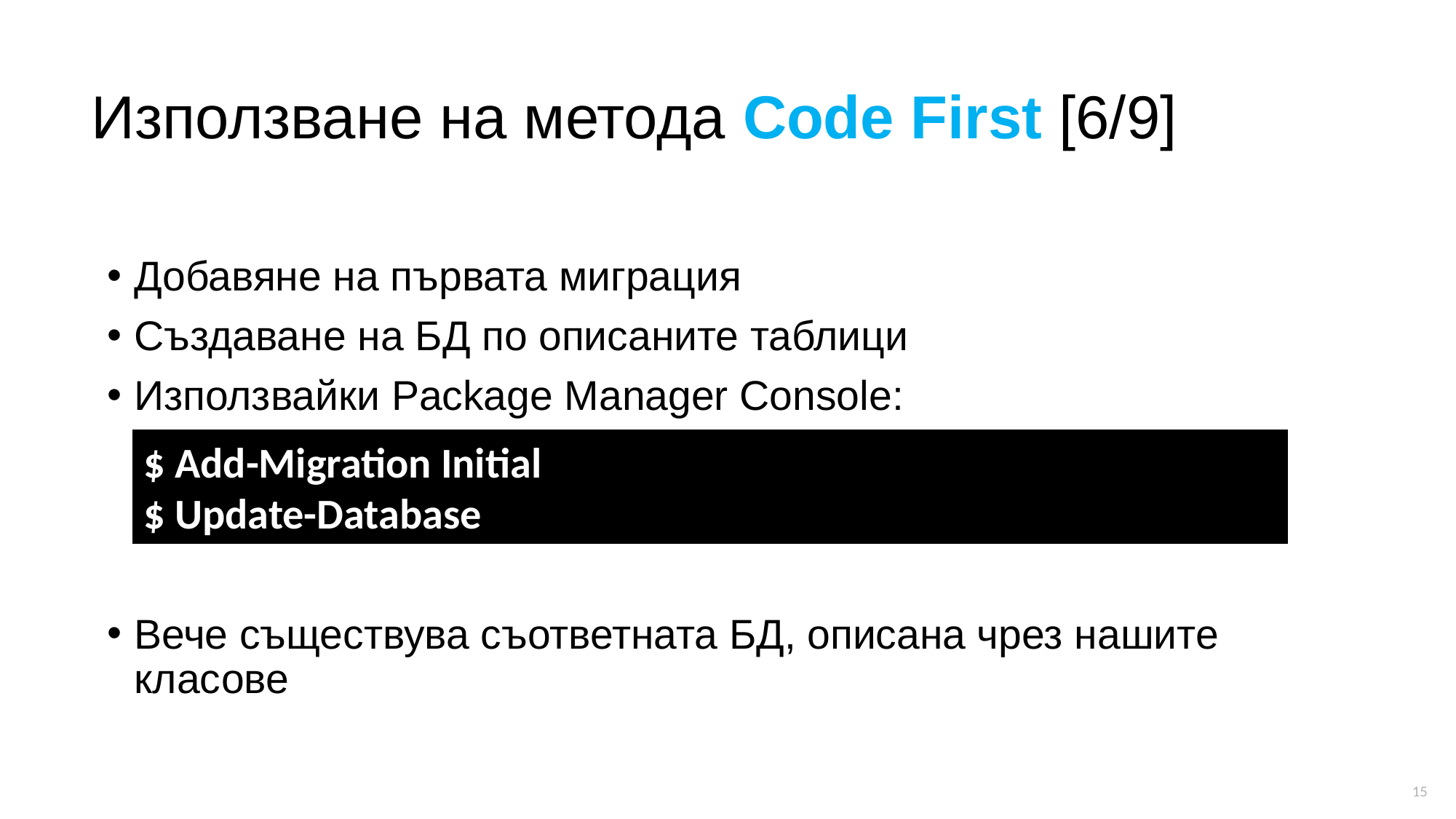

# Използване на метода Code First [6/9]
Добавяне на първата миграция
Създаване на БД по описаните таблици
Използвайки Package Manager Console:

Вече съществува съответната БД, описана чрез нашите класове

$ Add-Migration Initial
$ Update-Database

15